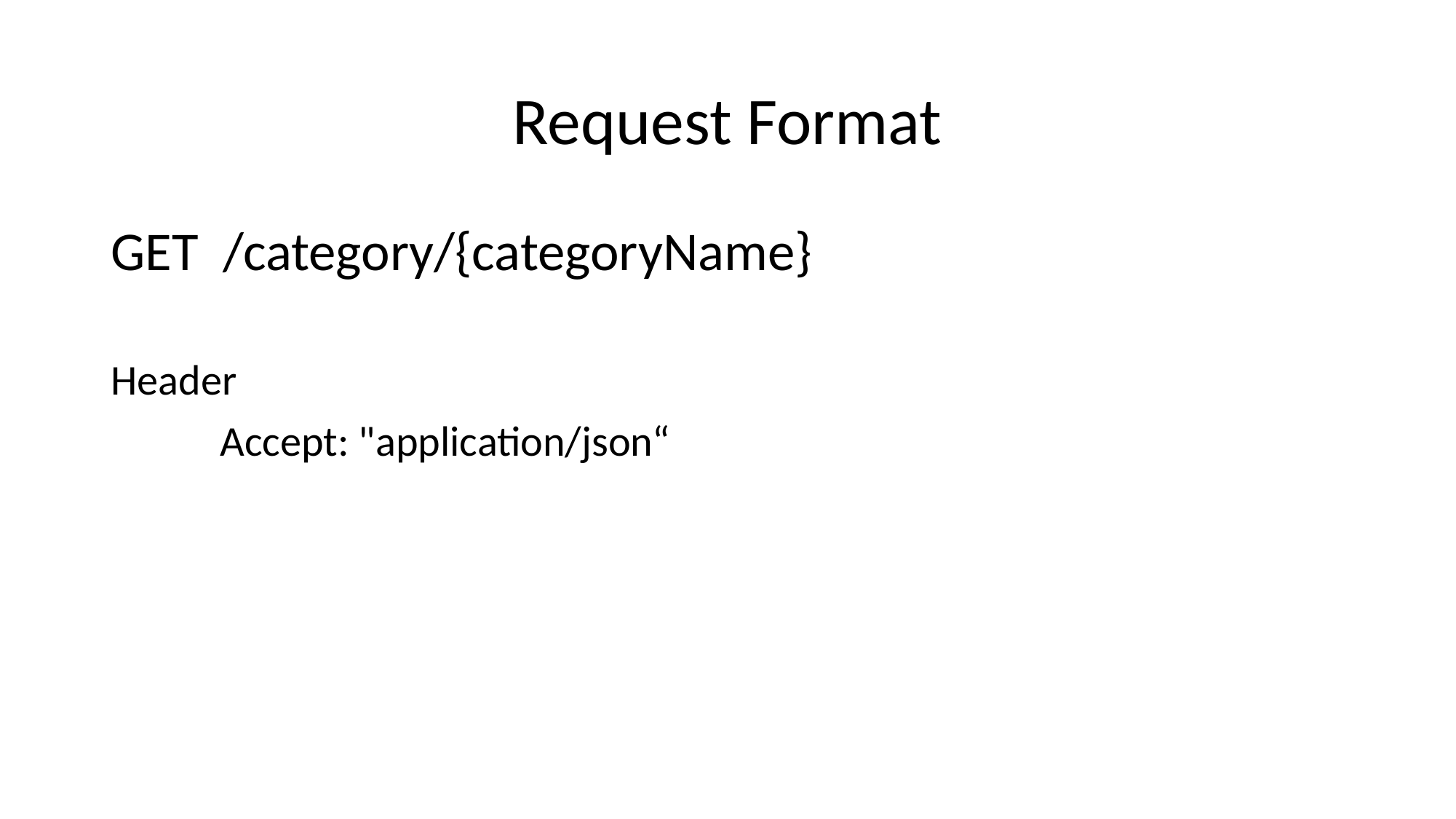

# Request Format
GET  /category/{categoryName}

Header
	Accept: "application/json“